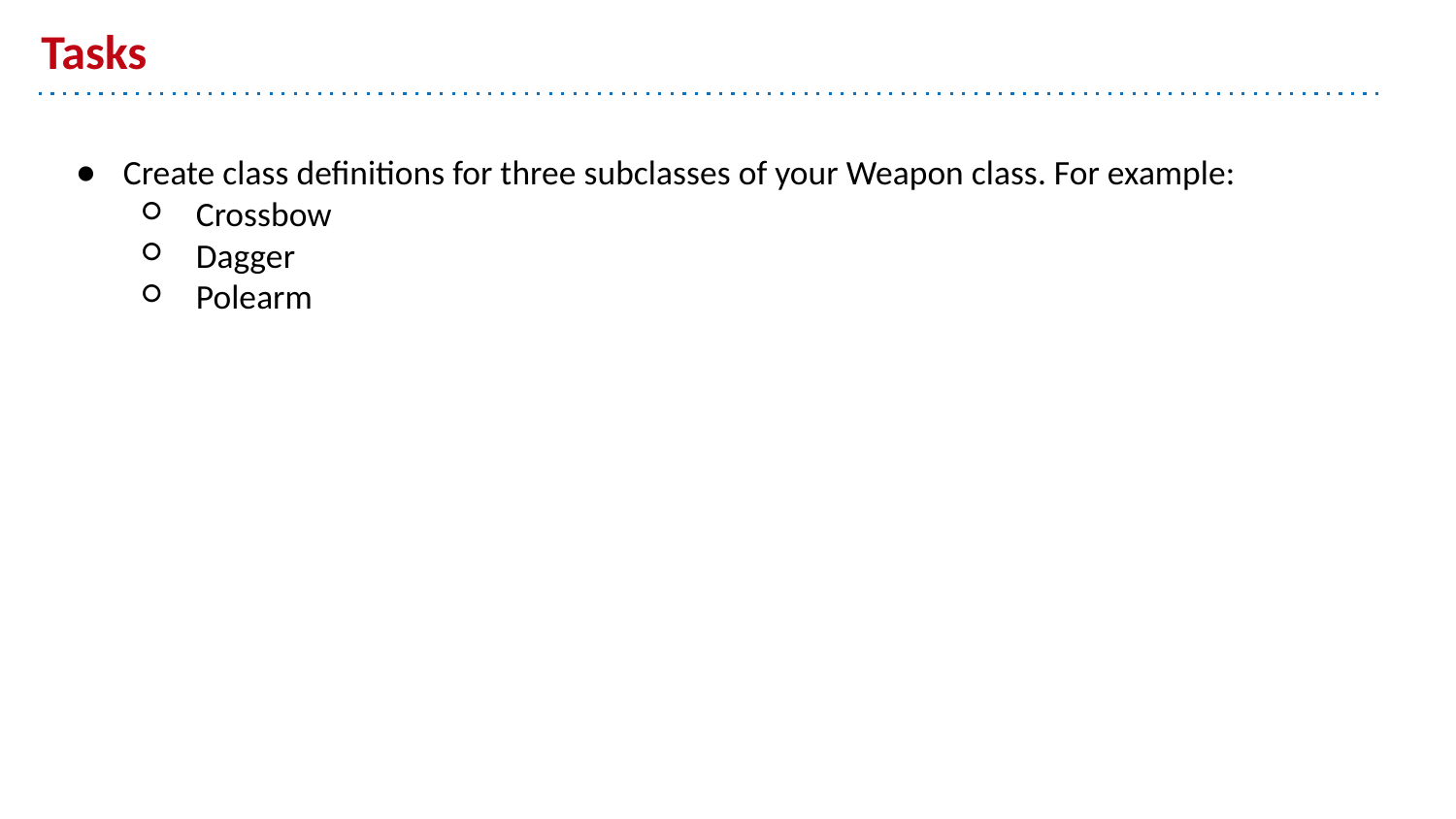

# Tasks
Create class definitions for three subclasses of your Weapon class. For example:
Crossbow
Dagger
Polearm